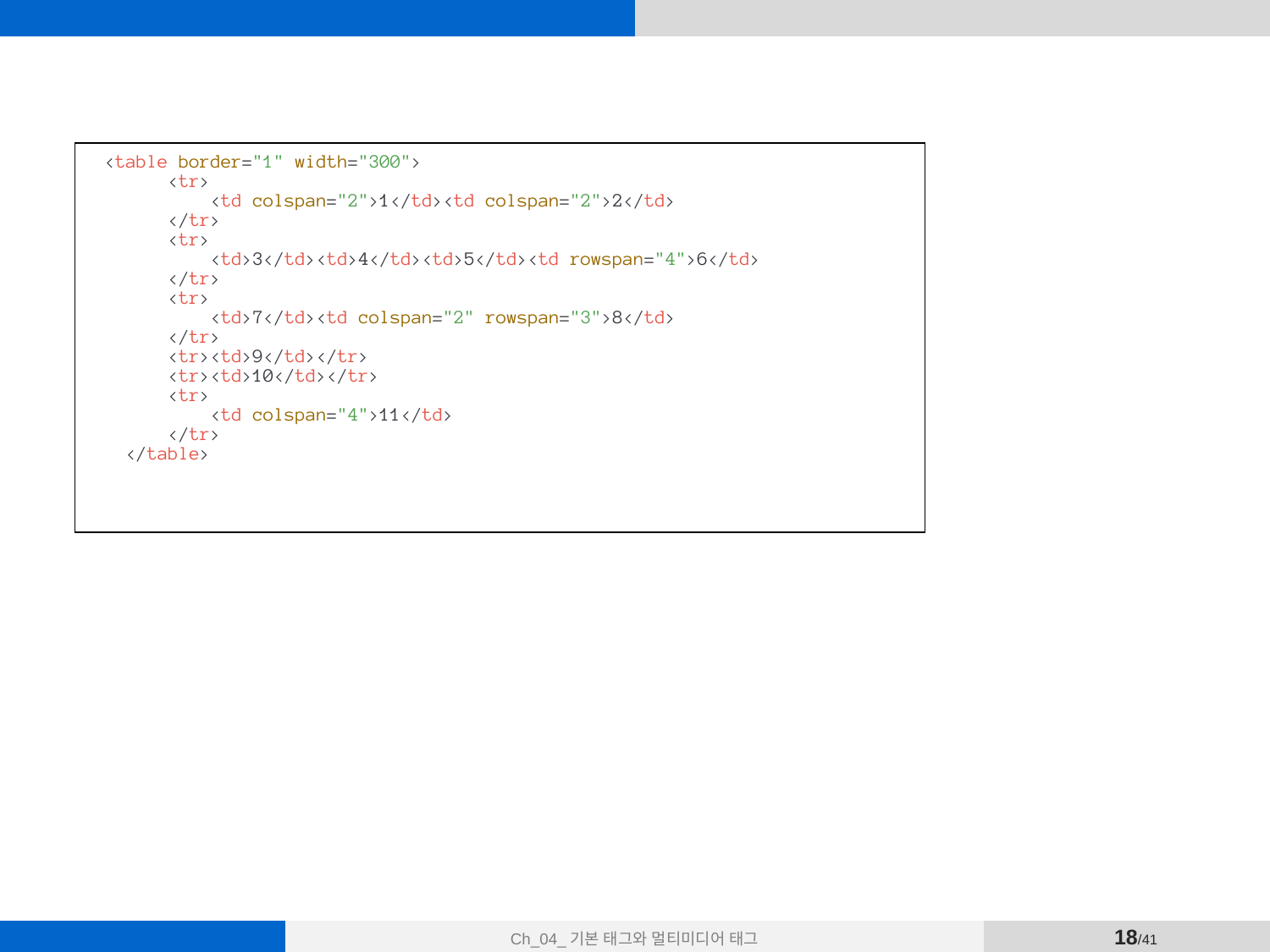

| <table border="1" width="300">         <tr>             <td colspan="2">1</td><td colspan="2">2</td>         </tr>         <tr>             <td>3</td><td>4</td><td>5</td><td rowspan="4">6</td>         </tr>         <tr>             <td>7</td><td colspan="2" rowspan="3">8</td>         </tr>         <tr><td>9</td></tr>         <tr><td>10</td></tr>         <tr>             <td colspan="4">11</td>         </tr>     </table> |
| --- |